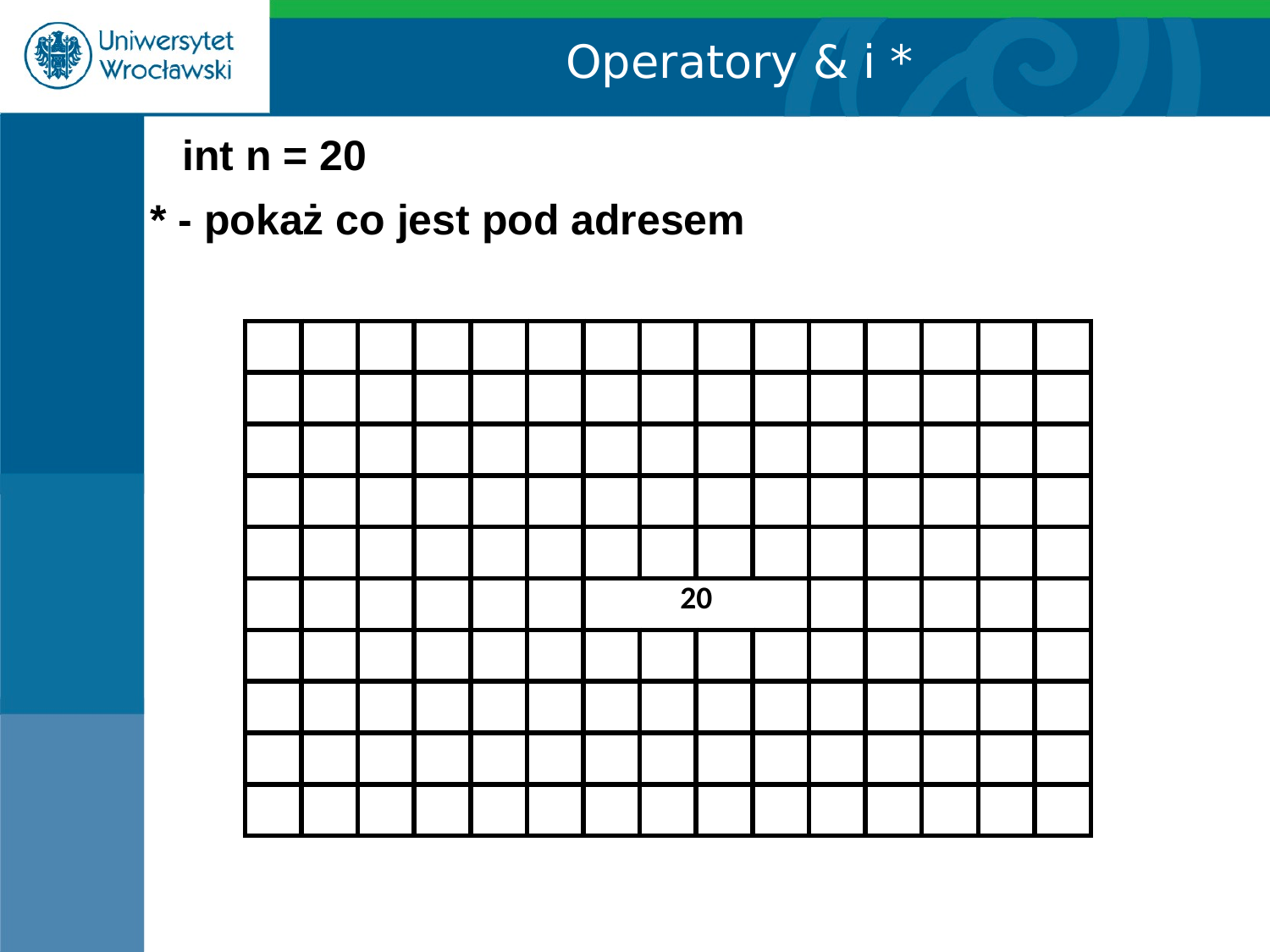

Operatory & i *
int n = 20
* - pokaż co jest pod adresem
|  |  |  |  |  |  |  |  |  |  |  |  |  |  |  |
| --- | --- | --- | --- | --- | --- | --- | --- | --- | --- | --- | --- | --- | --- | --- |
|  |  |  |  |  |  |  |  |  |  |  |  |  |  |  |
|  |  |  |  |  |  |  |  |  |  |  |  |  |  |  |
|  |  |  |  |  |  |  |  |  |  |  |  |  |  |  |
|  |  |  |  |  |  |  |  |  |  |  |  |  |  |  |
|  |  |  |  |  |  | 20 |  |  |  |  |  |  |  |  |
|  |  |  |  |  |  |  |  |  |  |  |  |  |  |  |
|  |  |  |  |  |  |  |  |  |  |  |  |  |  |  |
|  |  |  |  |  |  |  |  |  |  |  |  |  |  |  |
|  |  |  |  |  |  |  |  |  |  |  |  |  |  |  |